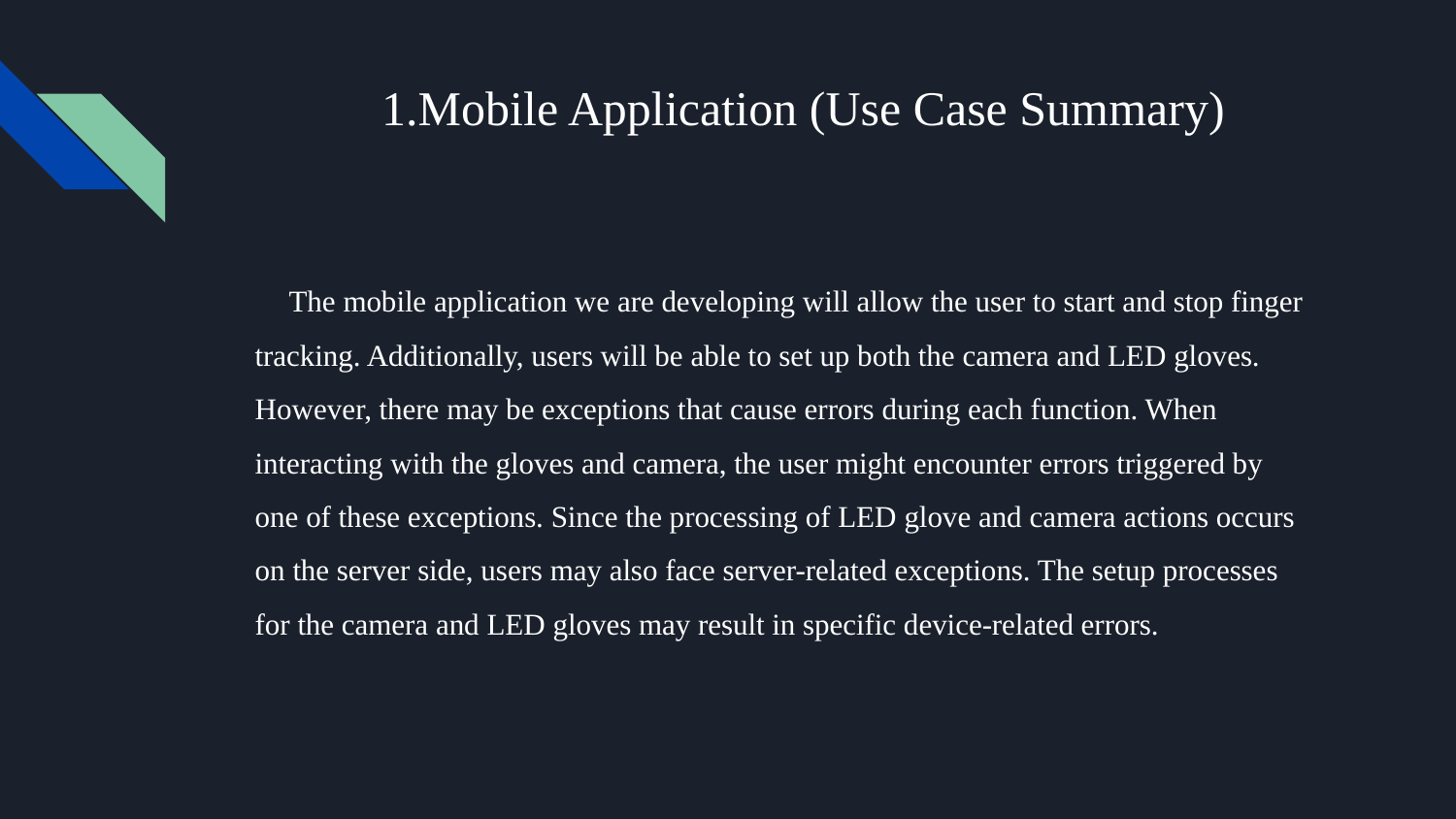

# 1.Mobile Application (Use Case Summary)
The mobile application we are developing will allow the user to start and stop finger tracking. Additionally, users will be able to set up both the camera and LED gloves. However, there may be exceptions that cause errors during each function. When interacting with the gloves and camera, the user might encounter errors triggered by one of these exceptions. Since the processing of LED glove and camera actions occurs on the server side, users may also face server-related exceptions. The setup processes for the camera and LED gloves may result in specific device-related errors.